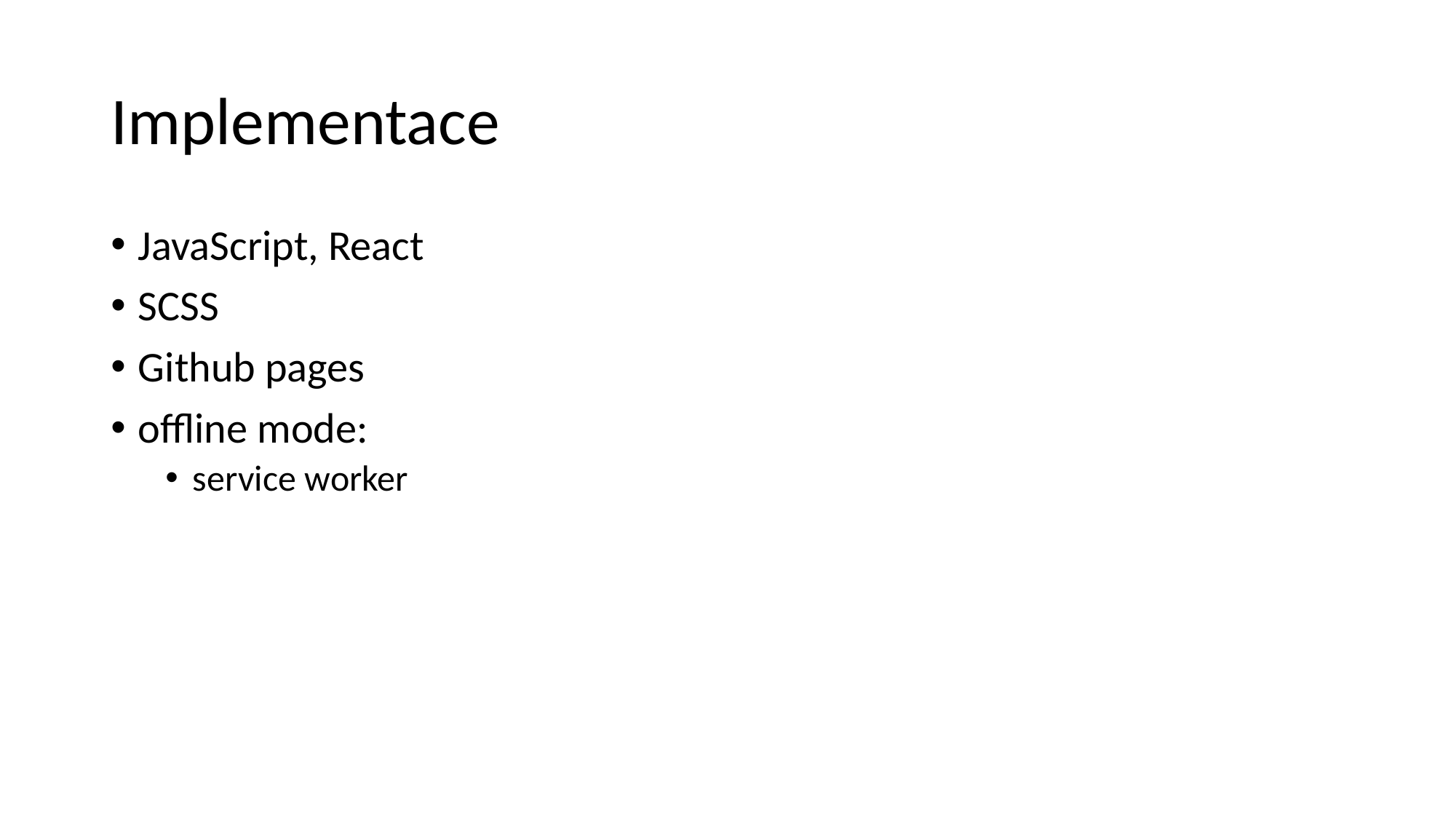

# Implementace
JavaScript, React
SCSS
Github pages
offline mode:
service worker